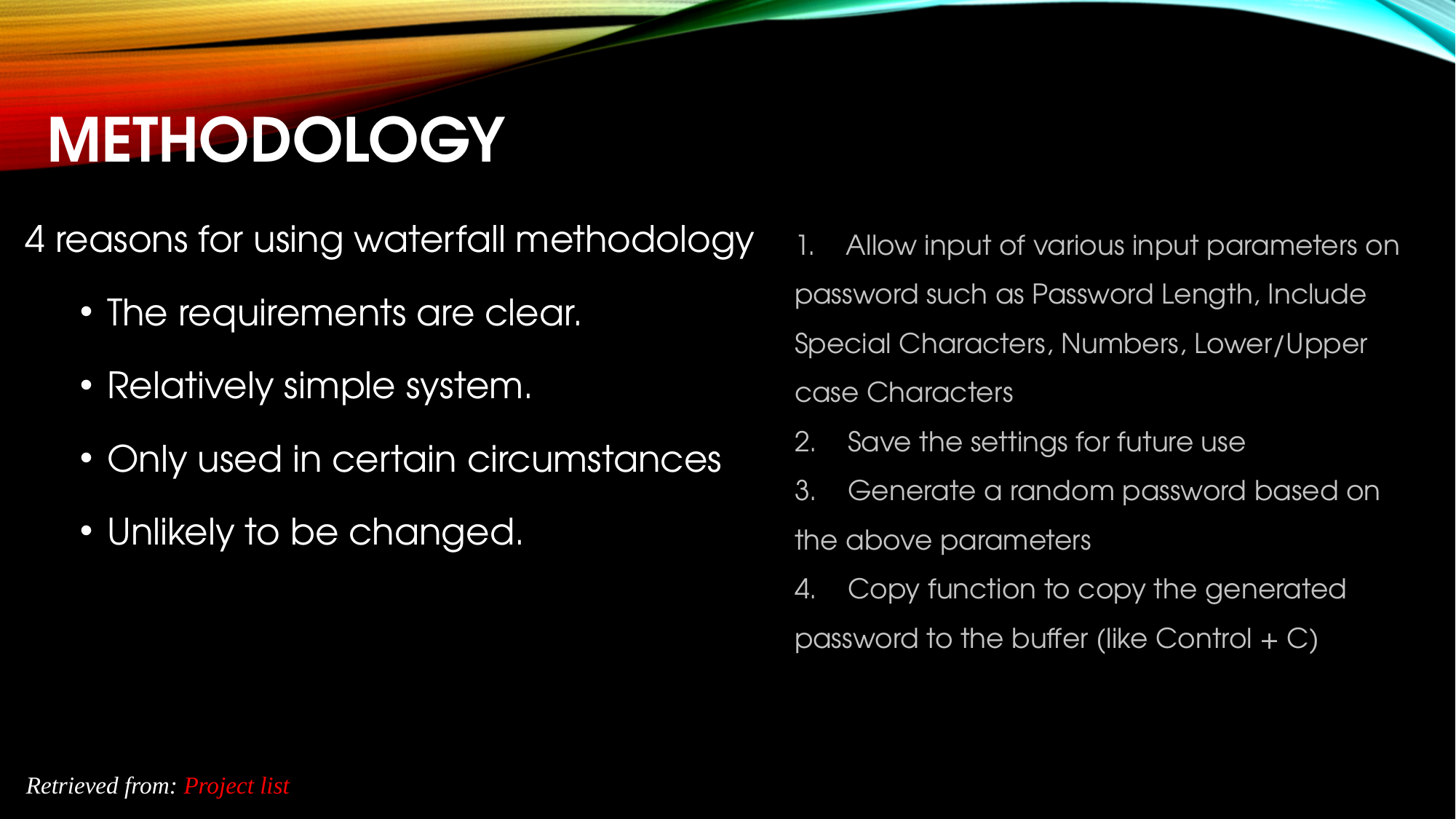

# methodology
1.    Allow input of various input parameters on password such as Password Length, Include Special Characters, Numbers, Lower/Upper case Characters
2.    Save the settings for future use
3.    Generate a random password based on the above parameters
4.    Copy function to copy the generated password to the buffer (like Control + C)

4 reasons for using waterfall methodology
The requirements are clear.
Relatively simple system.
Only used in certain circumstances
Unlikely to be changed.
Retrieved from: Project list